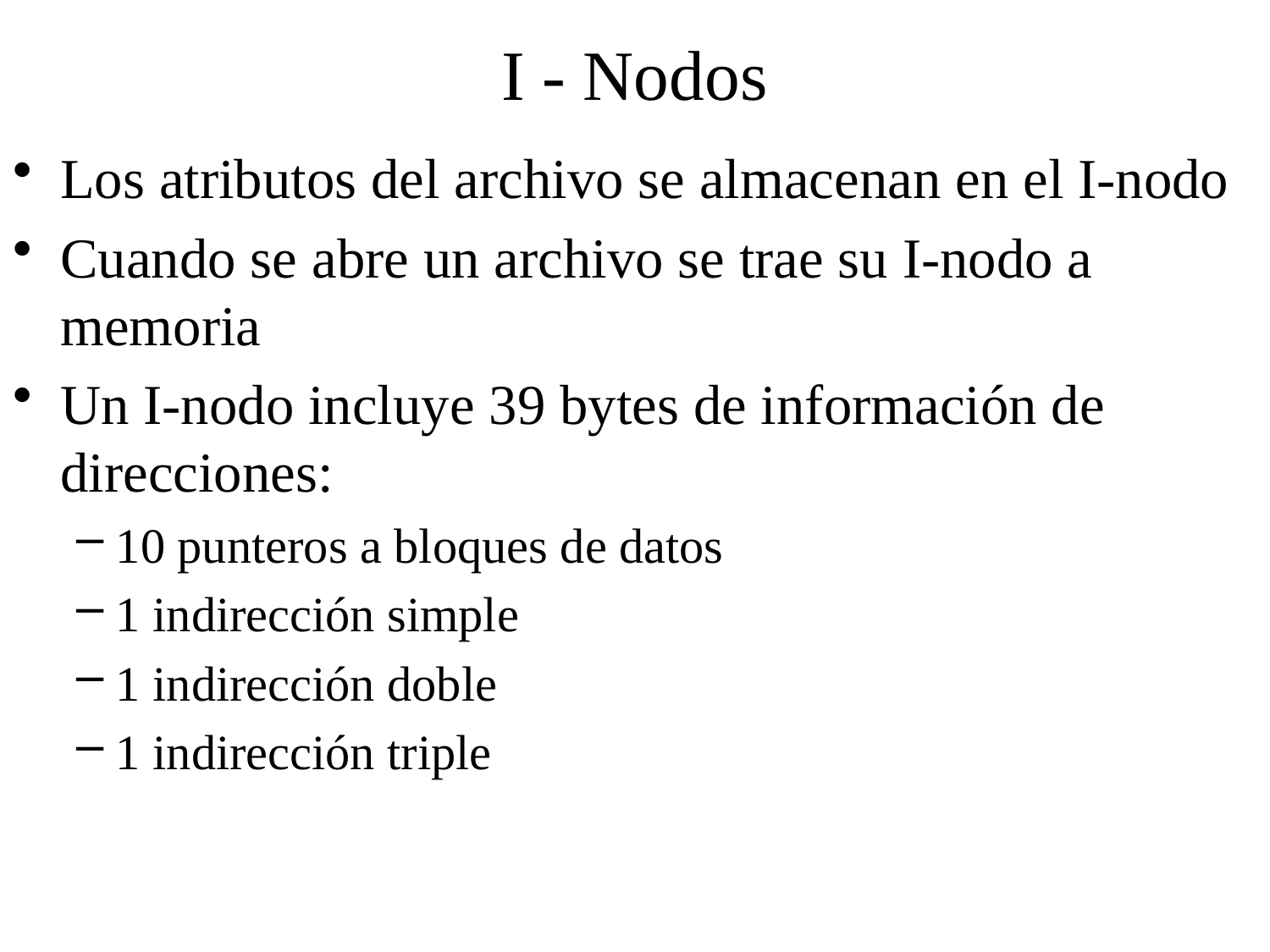

# I - Nodos
Los atributos del archivo se almacenan en el I-nodo
Cuando se abre un archivo se trae su I-nodo a memoria
Un I-nodo incluye 39 bytes de información de direcciones:
10 punteros a bloques de datos
1 indirección simple
1 indirección doble
1 indirección triple